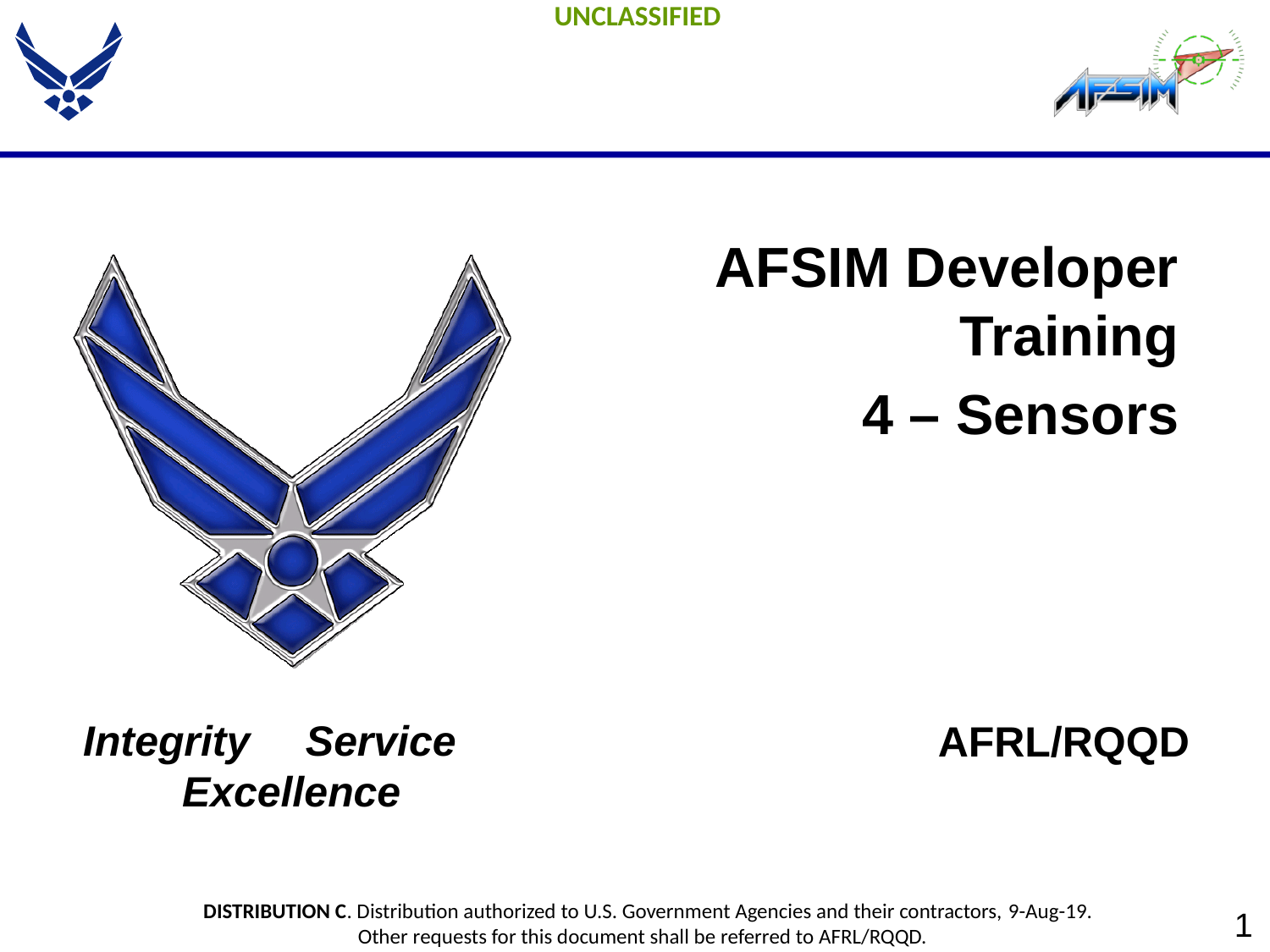

AFSIM Developer Training
4 – Sensors
AFRL/RQQD